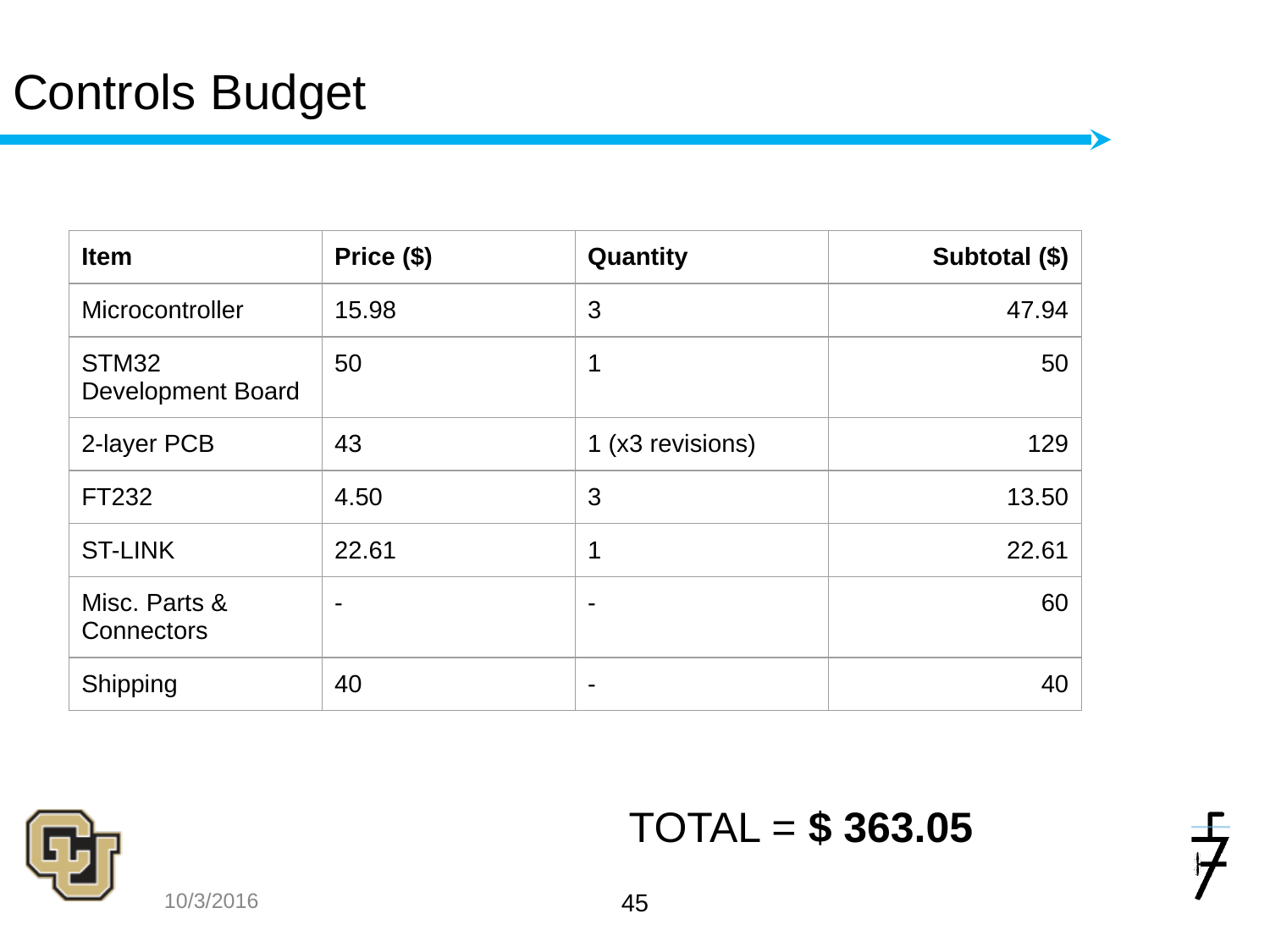

# Controls Budget
| Item | Price ($) | Quantity | Subtotal ($) |
| --- | --- | --- | --- |
| Microcontroller | 15.98 | 3 | 47.94 |
| STM32 Development Board | 50 | 1 | 50 |
| 2-layer PCB | 43 | 1 (x3 revisions) | 129 |
| FT232 | 4.50 | 3 | 13.50 |
| ST-LINK | 22.61 | 1 | 22.61 |
| Misc. Parts & Connectors | - | - | 60 |
| Shipping | 40 | - | 40 |
TOTAL = $ 363.05
10/3/2016
45